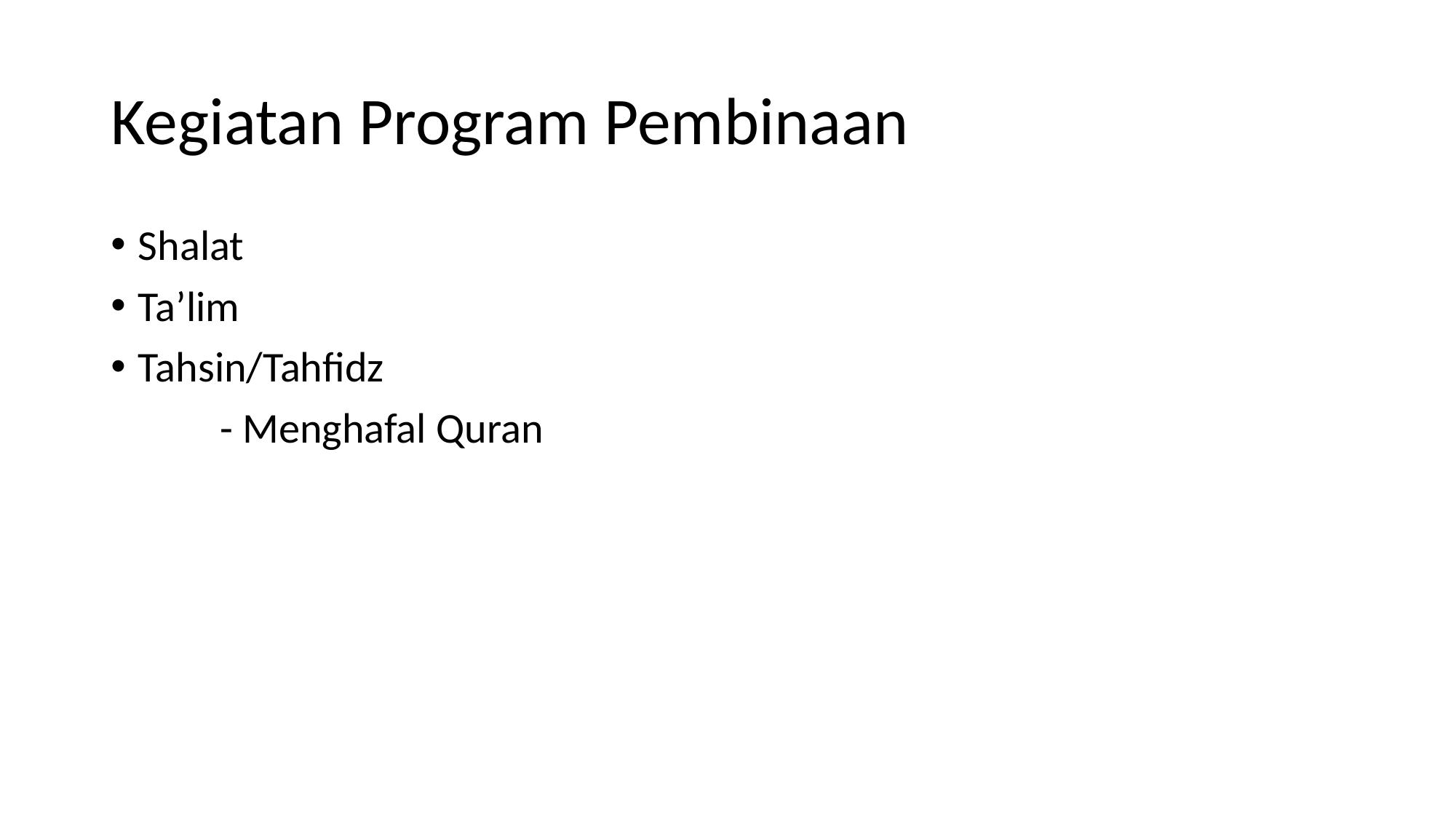

# Kegiatan Program Pembinaan
Shalat
Ta’lim
Tahsin/Tahfidz
	- Menghafal Quran